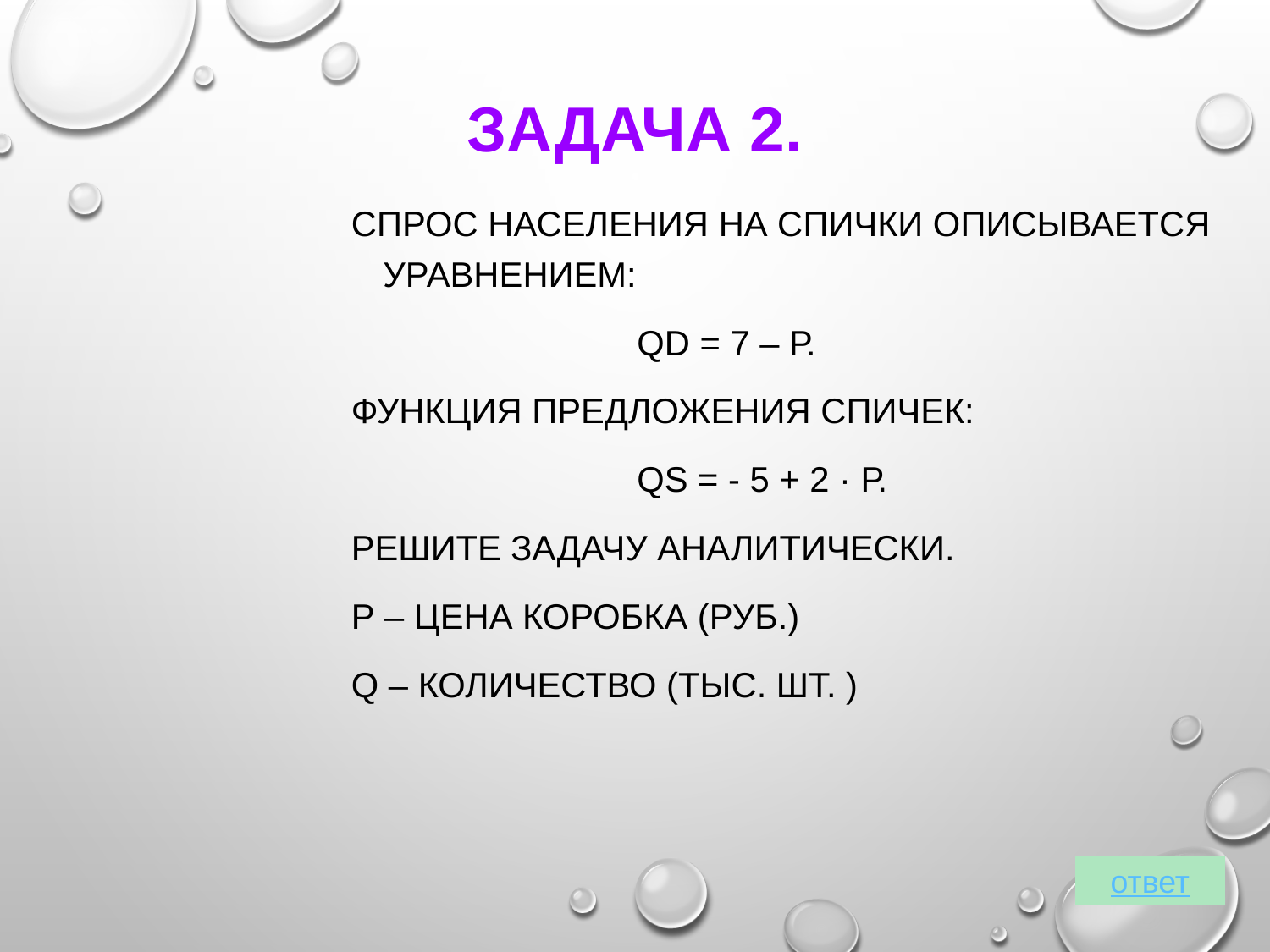

# Задача 2.
Спрос населения на спички описывается уравнением:
			Qd = 7 – Р.
Функция предложения спичек:
			Qs = - 5 + 2 · Р.
Решите задачу аналитически.
Р – цена коробка (руб.)
Q – количество (тыс. шт. )
ответ